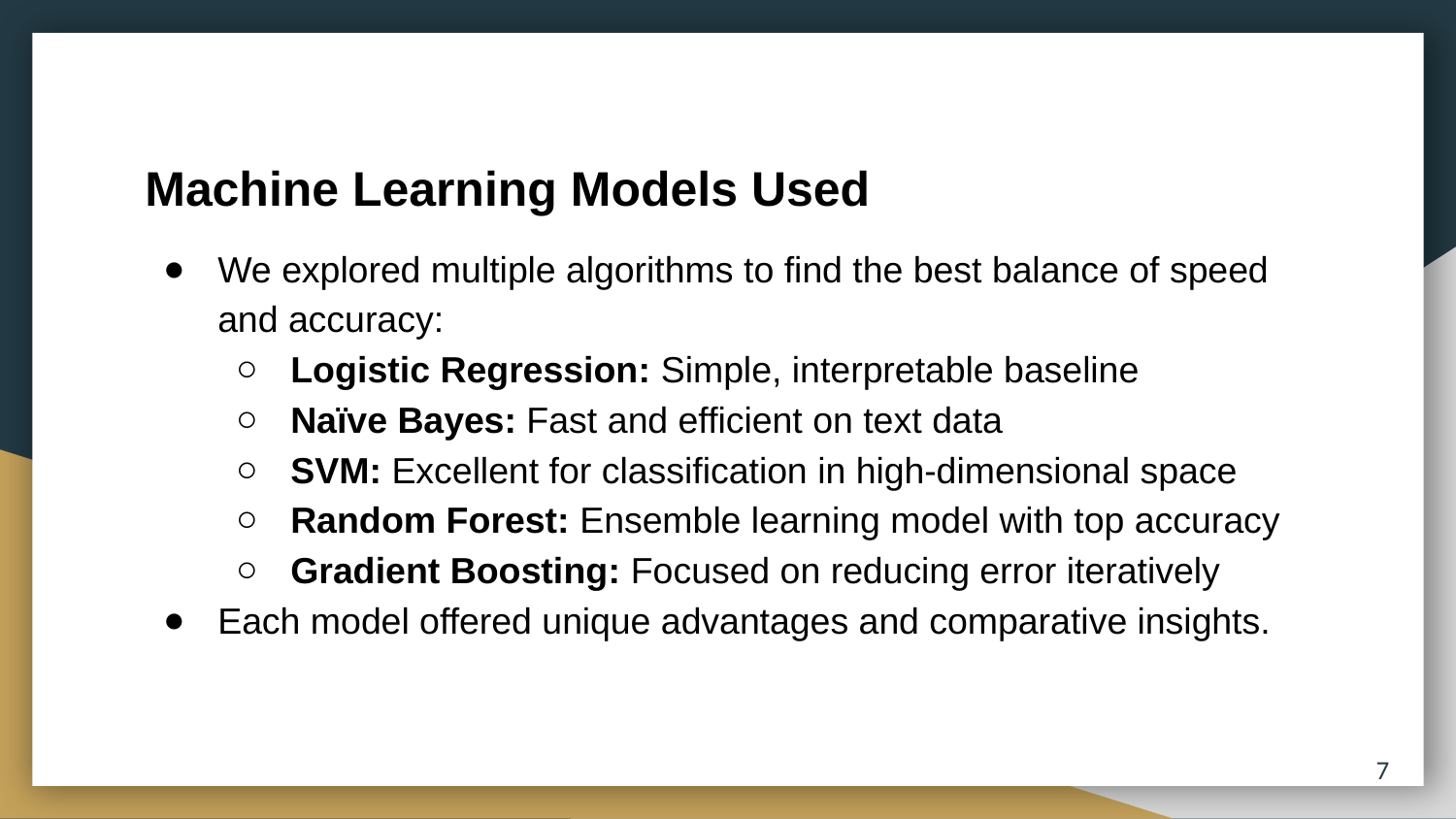

# Machine Learning Models Used

We explored multiple algorithms to find the best balance of speed and accuracy:
Logistic Regression: Simple, interpretable baseline
Naïve Bayes: Fast and efficient on text data
SVM: Excellent for classification in high-dimensional space
Random Forest: Ensemble learning model with top accuracy
Gradient Boosting: Focused on reducing error iteratively
Each model offered unique advantages and comparative insights.

7